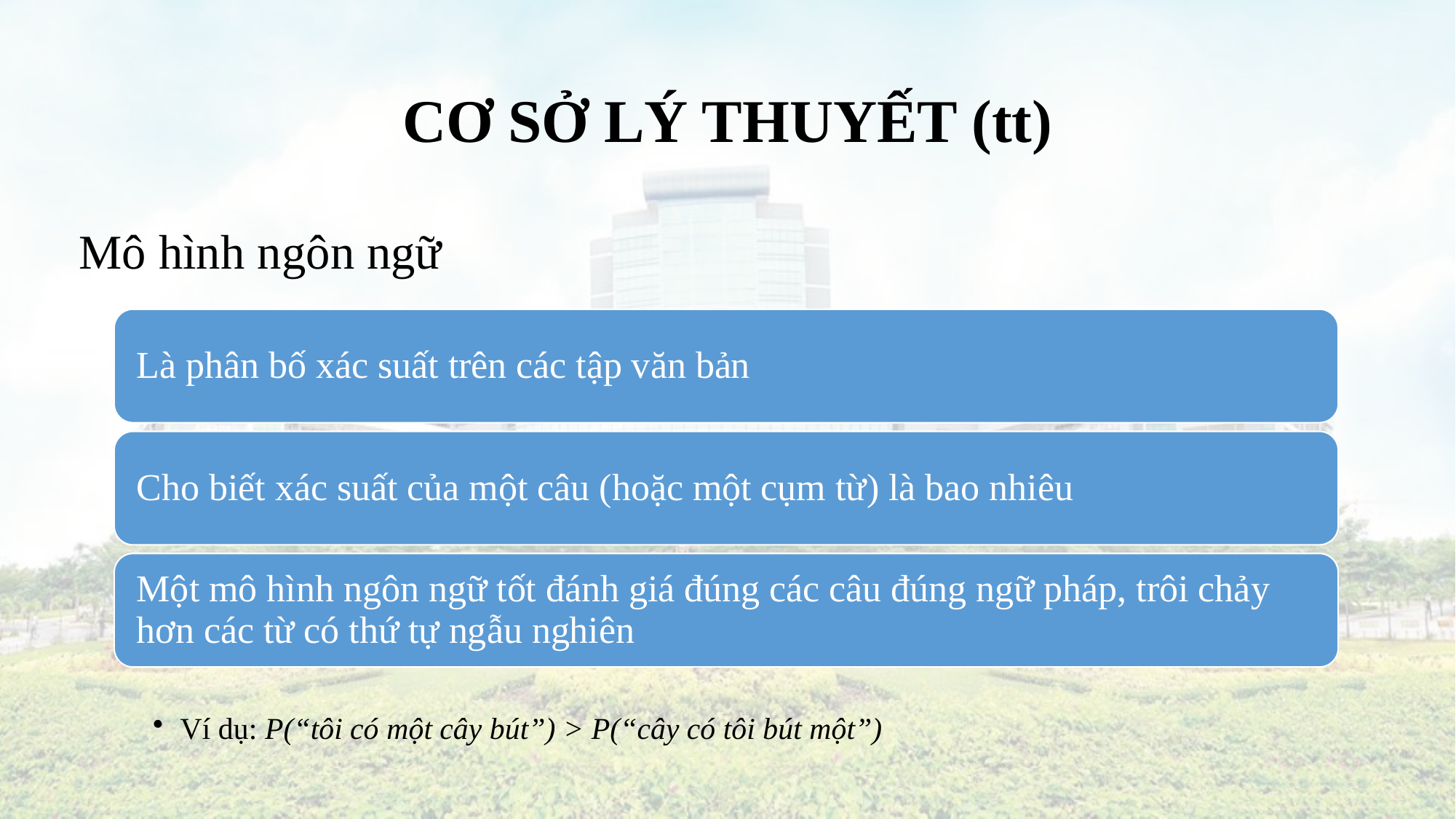

# CƠ SỞ LÝ THUYẾT (tt)
Mô hình ngôn ngữ
Là phân bố xác suất trên các tập văn bản
Cho biết xác suất của một câu (hoặc một cụm từ) là bao nhiêu
Một mô hình ngôn ngữ tốt đánh giá đúng các câu đúng ngữ pháp, trôi chảy hơn các từ có thứ tự ngẫu nghiên

Ví dụ: P(“tôi có một cây bút”) > P(“cây có tôi bút một”)